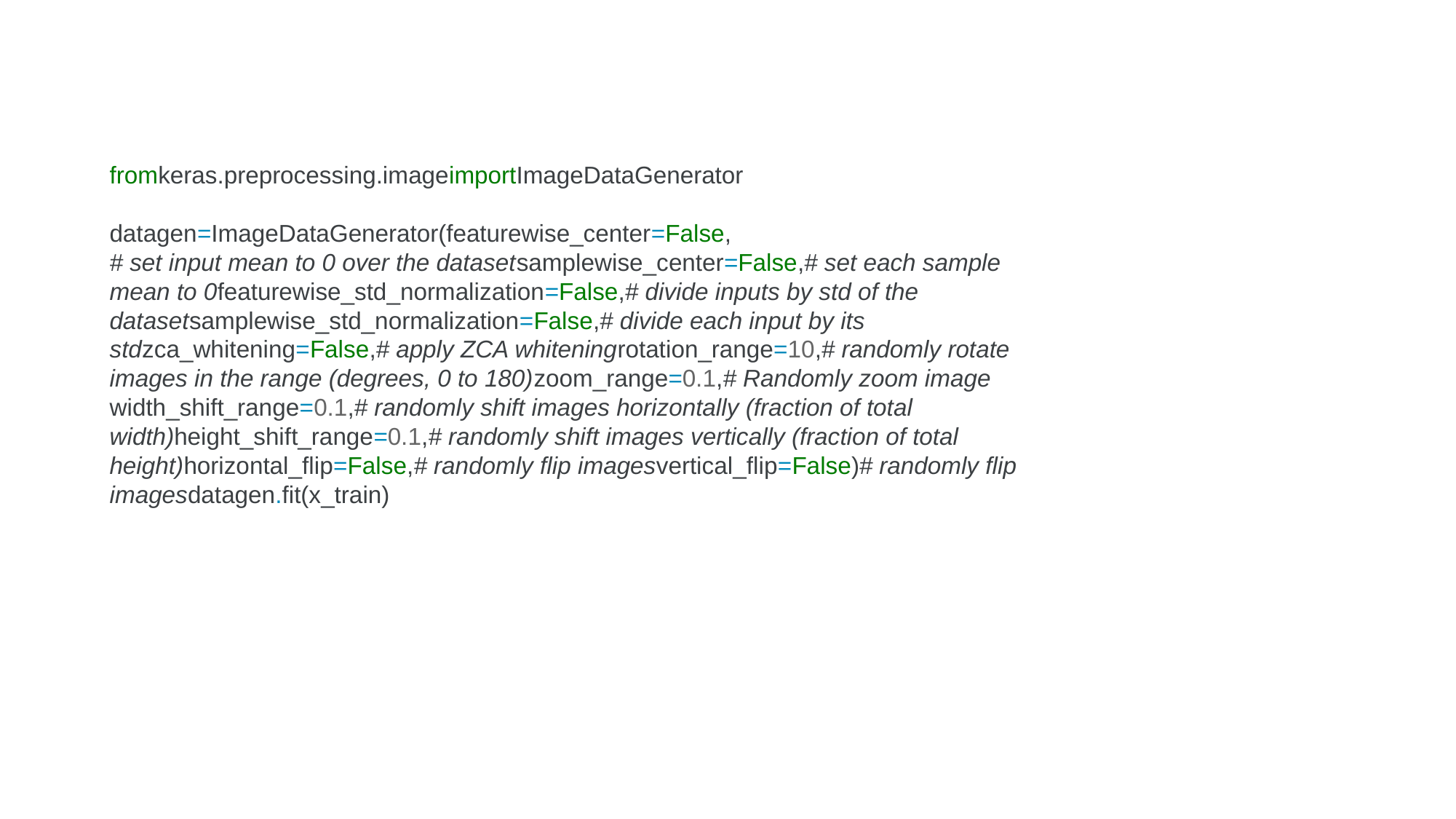

fromkeras.preprocessing.imageimportImageDataGenerator

datagen=ImageDataGenerator(featurewise_center=False,
# set input mean to 0 over the datasetsamplewise_center=False,# set each sample mean to 0featurewise_std_normalization=False,# divide inputs by std of the datasetsamplewise_std_normalization=False,# divide each input by its stdzca_whitening=False,# apply ZCA whiteningrotation_range=10,# randomly rotate images in the range (degrees, 0 to 180)zoom_range=0.1,# Randomly zoom image width_shift_range=0.1,# randomly shift images horizontally (fraction of total width)height_shift_range=0.1,# randomly shift images vertically (fraction of total height)horizontal_flip=False,# randomly flip imagesvertical_flip=False)# randomly flip imagesdatagen.fit(x_train)